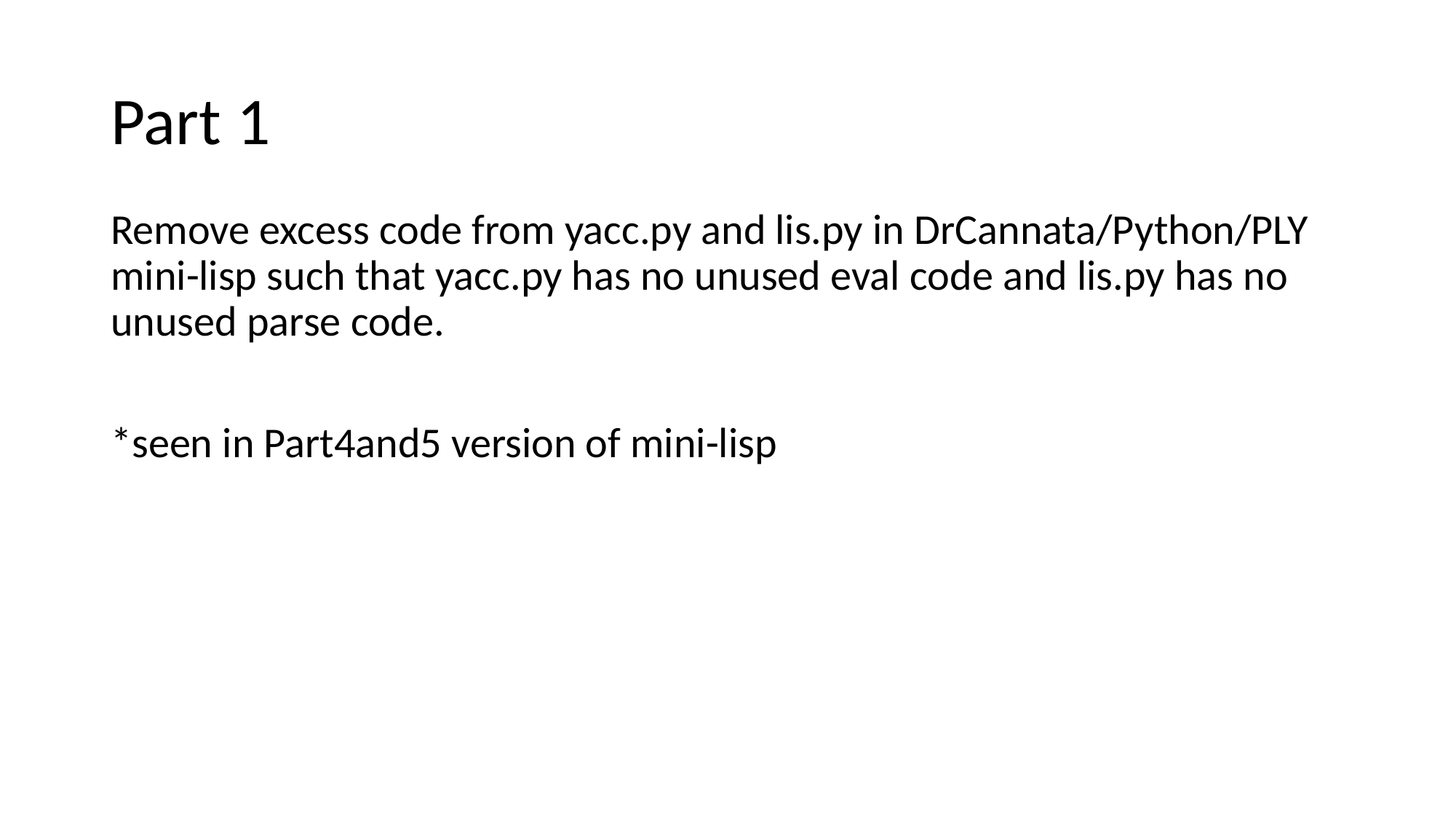

# Part 1
Remove excess code from yacc.py and lis.py in DrCannata/Python/PLY mini-lisp such that yacc.py has no unused eval code and lis.py has no unused parse code.

*seen in Part4and5 version of mini-lisp